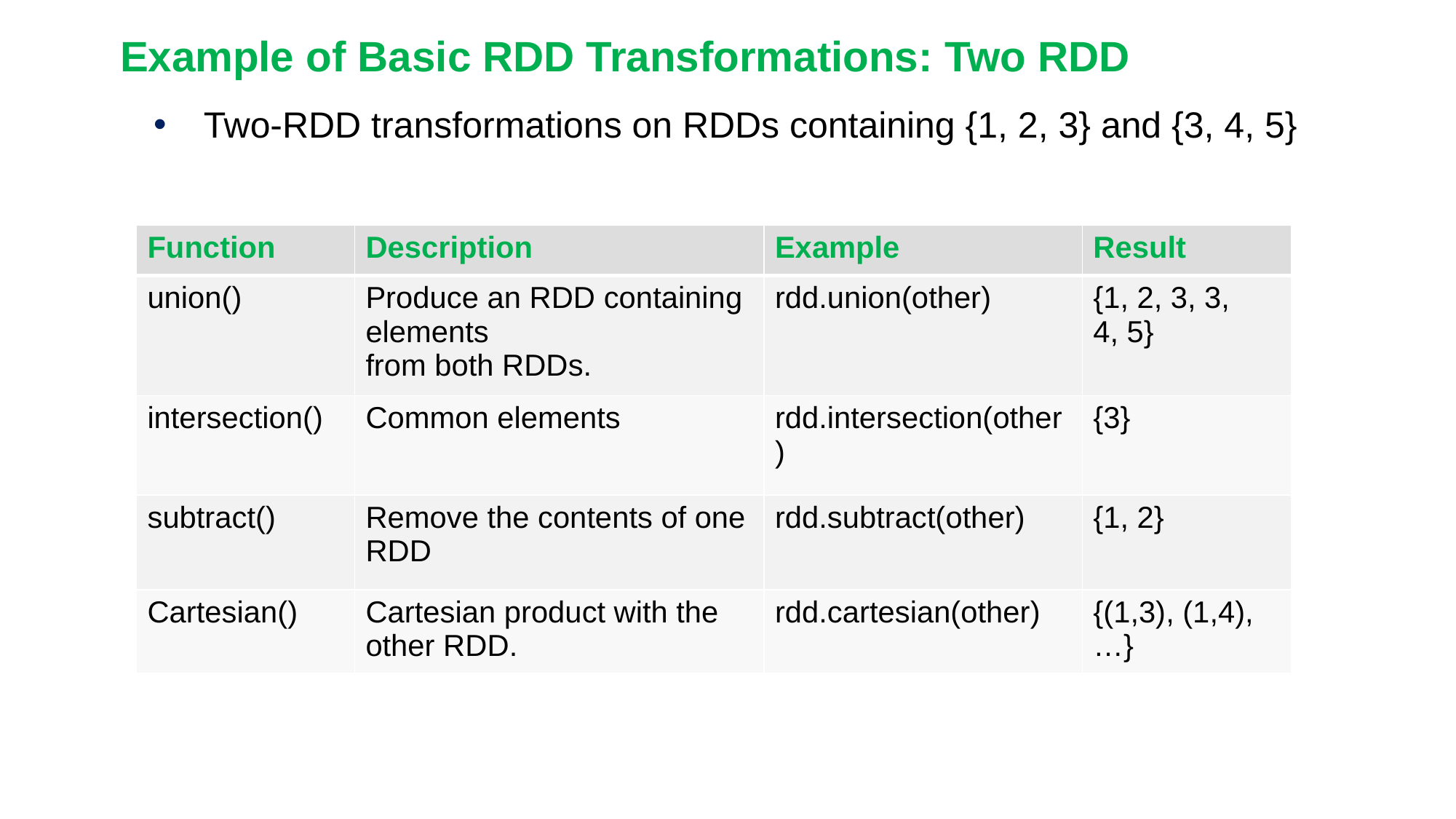

# Example of Basic RDD Transformations: Two RDD
Two-RDD transformations on RDDs containing {1, 2, 3} and {3, 4, 5}
| Function | Description | Example | Result |
| --- | --- | --- | --- |
| union() | Produce an RDD containing elements from both RDDs. | rdd.union(other) | {1, 2, 3, 3, 4, 5} |
| intersection() | Common elements | rdd.intersection(other) | {3} |
| subtract() | Remove the contents of one RDD | rdd.subtract(other) | {1, 2} |
| Cartesian() | Cartesian product with the other RDD. | rdd.cartesian(other) | {(1,3), (1,4), …} |